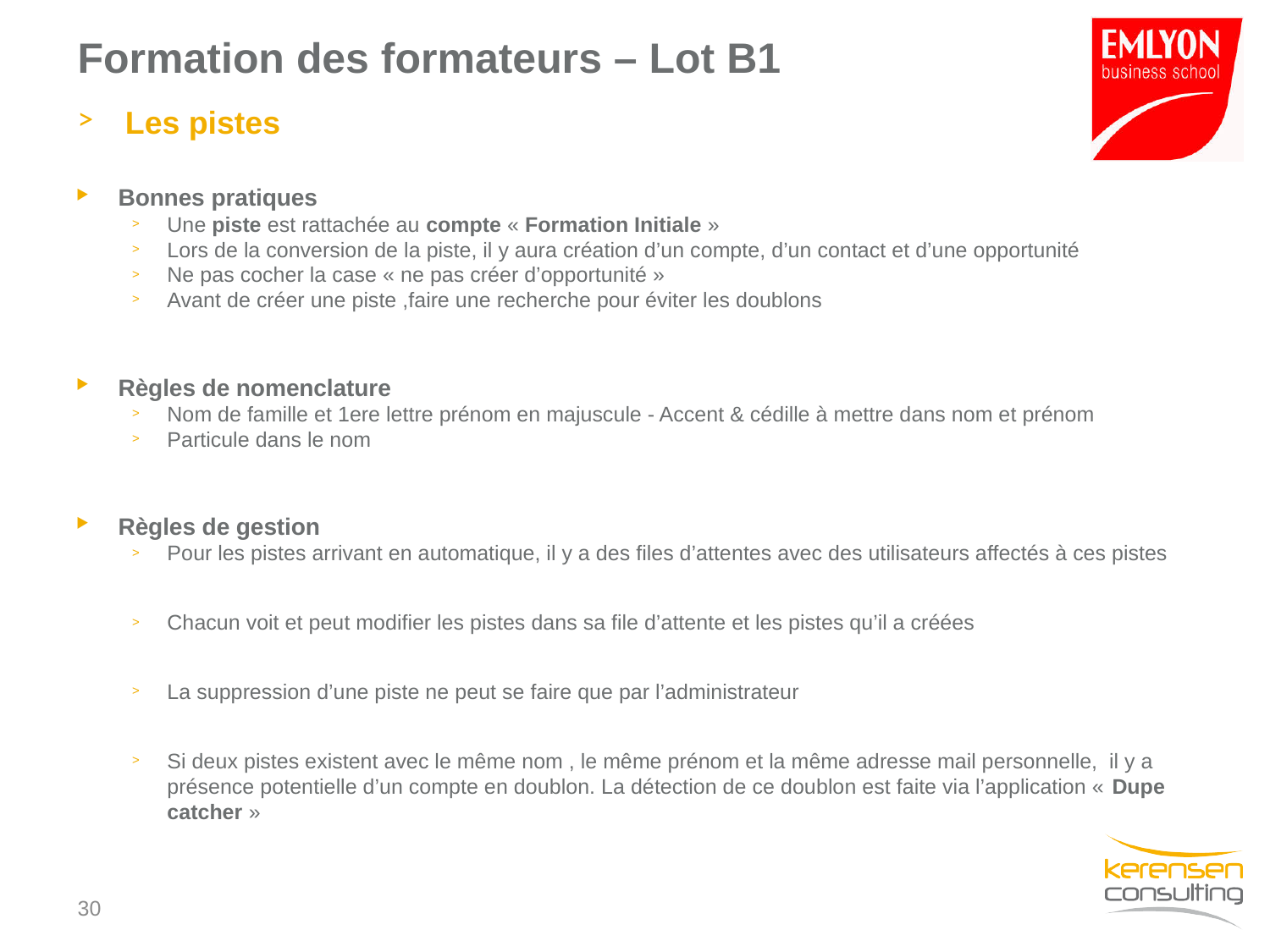

# Formation des formateurs – Lot B1
Les pistes
Bonnes pratiques
Une piste est rattachée au compte « Formation Initiale »
Lors de la conversion de la piste, il y aura création d’un compte, d’un contact et d’une opportunité
Ne pas cocher la case « ne pas créer d’opportunité »
Avant de créer une piste ,faire une recherche pour éviter les doublons

Règles de nomenclature
Nom de famille et 1ere lettre prénom en majuscule - Accent & cédille à mettre dans nom et prénom
Particule dans le nom

Règles de gestion
Pour les pistes arrivant en automatique, il y a des files d’attentes avec des utilisateurs affectés à ces pistes

Chacun voit et peut modifier les pistes dans sa file d’attente et les pistes qu’il a créées

La suppression d’une piste ne peut se faire que par l’administrateur

Si deux pistes existent avec le même nom , le même prénom et la même adresse mail personnelle,  il y a présence potentielle d’un compte en doublon. La détection de ce doublon est faite via l’application « Dupe catcher »

30